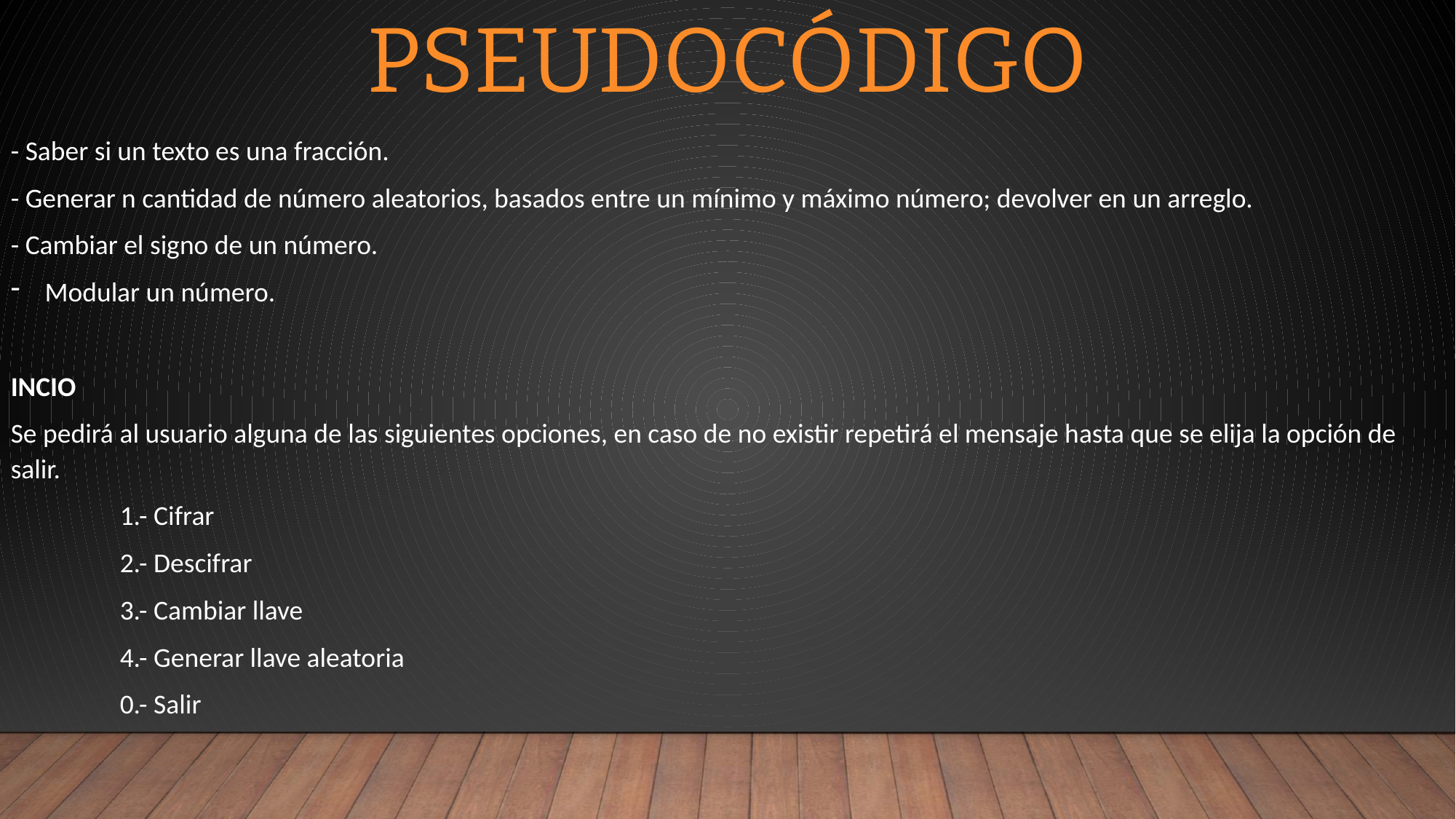

# PSEUDOCÓDIGO
- Saber si un texto es una fracción.
- Generar n cantidad de número aleatorios, basados entre un mínimo y máximo número; devolver en un arreglo.
- Cambiar el signo de un número.
Modular un número.

INCIO
Se pedirá al usuario alguna de las siguientes opciones, en caso de no existir repetirá el mensaje hasta que se elija la opción de salir.
	1.- Cifrar
	2.- Descifrar
	3.- Cambiar llave
	4.- Generar llave aleatoria
	0.- Salir